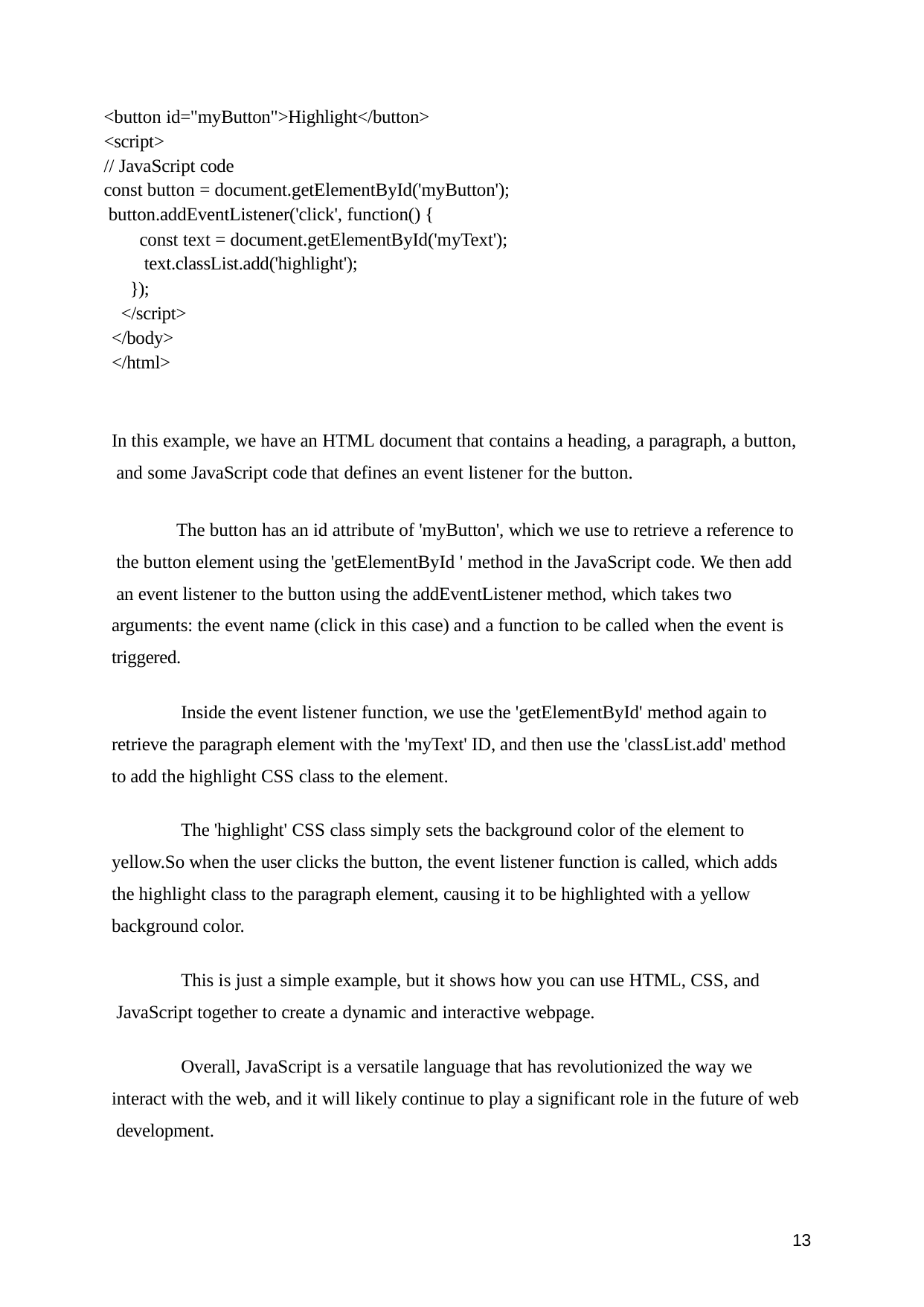

<button id="myButton">Highlight</button>
<script>
// JavaScript code
const button = document.getElementById('myButton');  button.addEventListener('click', function() {
const text = document.getElementById('myText');  text.classList.add('highlight');
});
</script>
</body>
</html>

In this example, we have an HTML document that contains a heading, a paragraph, a button,  and some JavaScript code that defines an event listener for the button.

The button has an id attribute of 'myButton', which we use to retrieve a reference to  the button element using the 'getElementById ' method in the JavaScript code. We then add  an event listener to the button using the addEventListener method, which takes two  arguments: the event name (click in this case) and a function to be called when the event is  triggered.

Inside the event listener function, we use the 'getElementById' method again to  retrieve the paragraph element with the 'myText' ID, and then use the 'classList.add' method  to add the highlight CSS class to the element.

The 'highlight' CSS class simply sets the background color of the element to  yellow.So when the user clicks the button, the event listener function is called, which adds  the highlight class to the paragraph element, causing it to be highlighted with a yellow  background color.

This is just a simple example, but it shows how you can use HTML, CSS, and  JavaScript together to create a dynamic and interactive webpage.

Overall, JavaScript is a versatile language that has revolutionized the way we  interact with the web, and it will likely continue to play a significant role in the future of web  development.
13